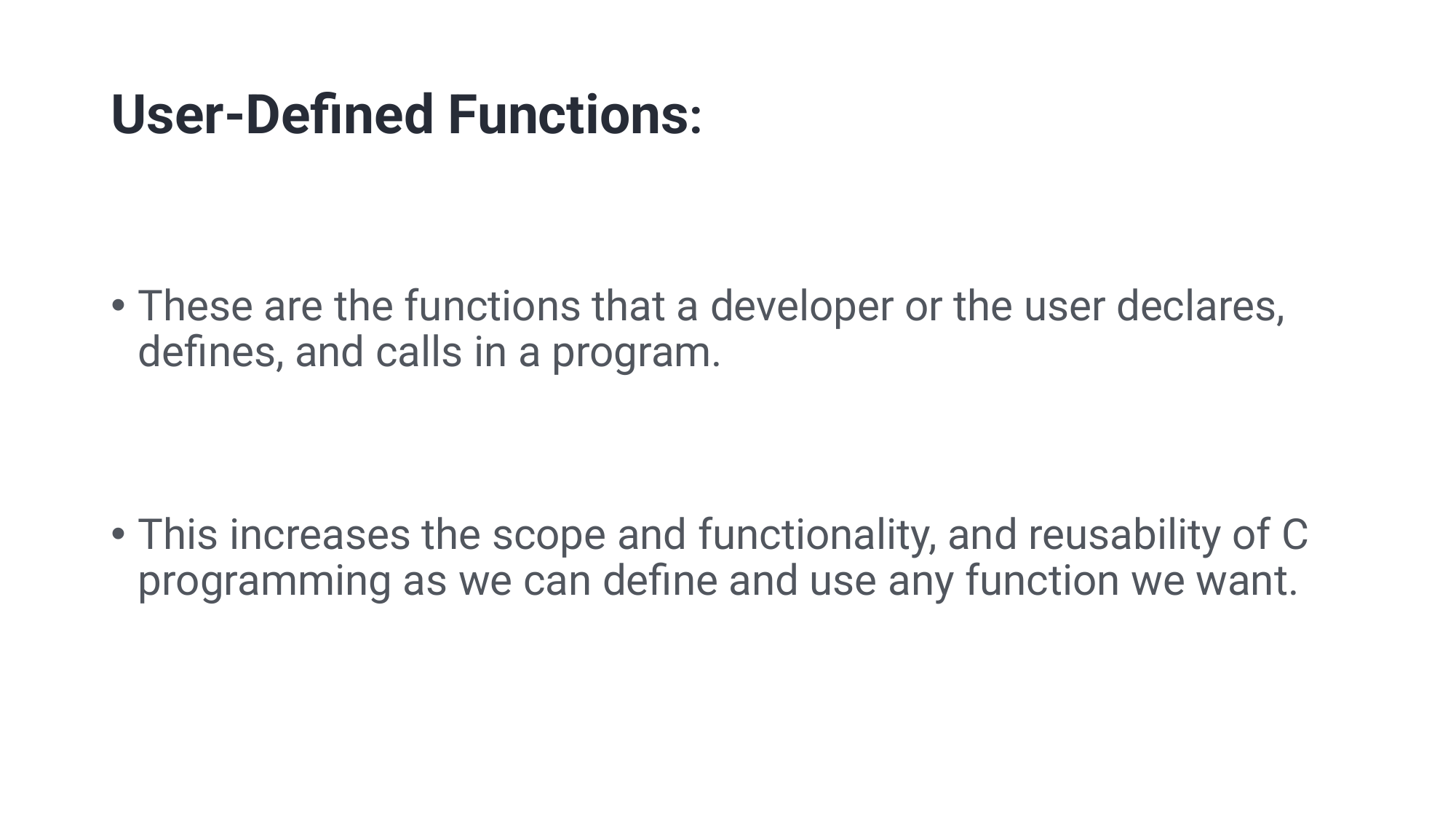

# User-Defined Functions:

These are the functions that a developer or the user declares, defines, and calls in a program.

This increases the scope and functionality, and reusability of C programming as we can define and use any function we want.